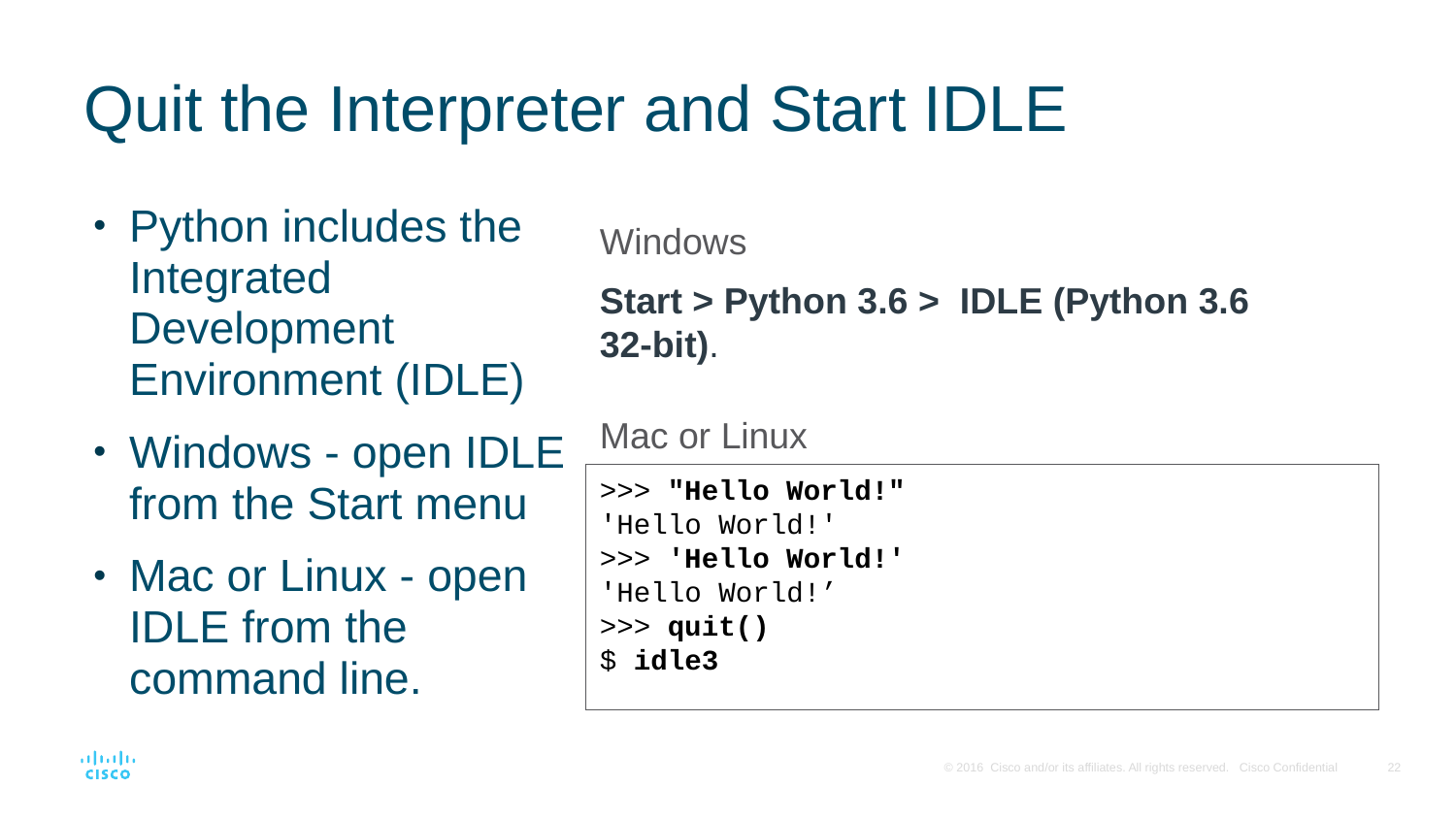

# Quit the Interpreter and Start IDLE
Python includes the Integrated Development Environment (IDLE)
Windows - open IDLE from the Start menu
Mac or Linux - open IDLE from the command line.

Windows
Start > Python 3.6 >  IDLE (Python 3.6 32-bit).
Mac or Linux
>>> "Hello World!"
'Hello World!'
>>> 'Hello World!'
'Hello World!’
>>> quit()
$ idle3